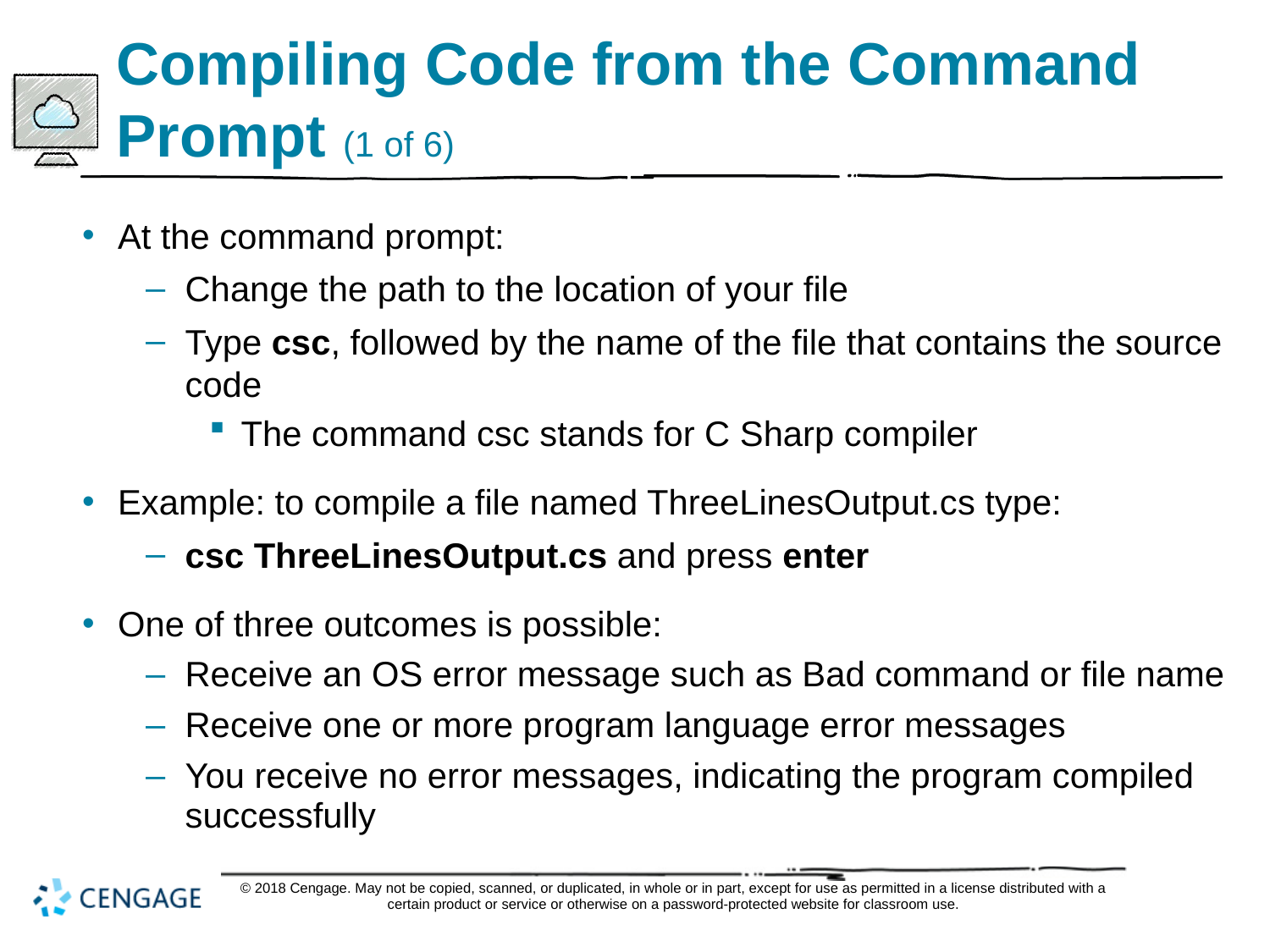

# Compiling Code from the Command Prompt (1 of 6)
At the command prompt:
Change the path to the location of your file
Type csc, followed by the name of the file that contains the source code
The command csc stands for C Sharp compiler
Example: to compile a file named ThreeLinesOutput.cs type:
csc ThreeLinesOutput.cs and press enter
One of three outcomes is possible:
Receive an OS error message such as Bad command or file name
Receive one or more program language error messages
You receive no error messages, indicating the program compiled successfully
© 2018 Cengage. May not be copied, scanned, or duplicated, in whole or in part, except for use as permitted in a license distributed with a certain product or service or otherwise on a password-protected website for classroom use.